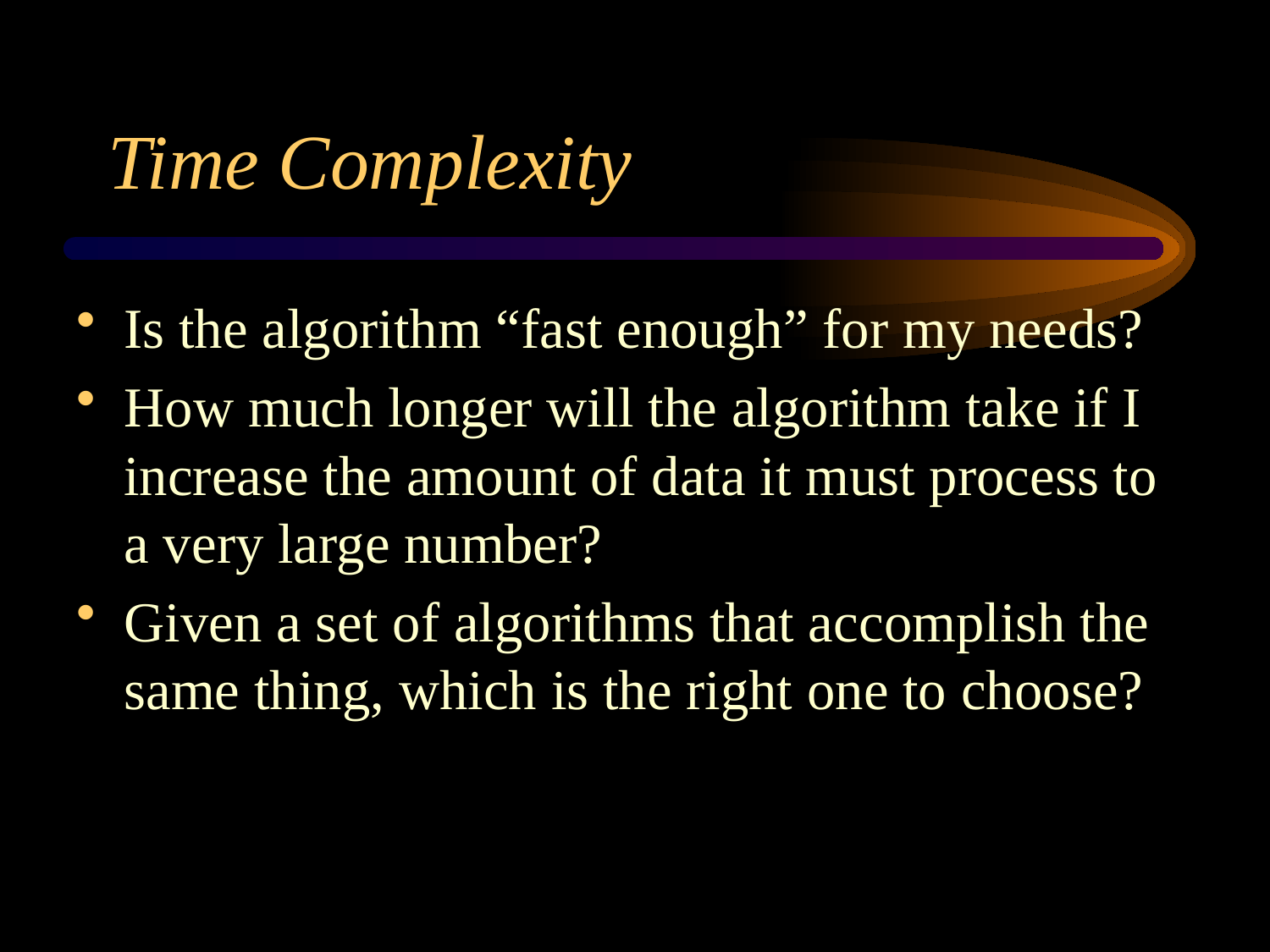

# Time Complexity
Is the algorithm “fast enough” for my needs?
How much longer will the algorithm take if I increase the amount of data it must process to a very large number?
Given a set of algorithms that accomplish the same thing, which is the right one to choose?